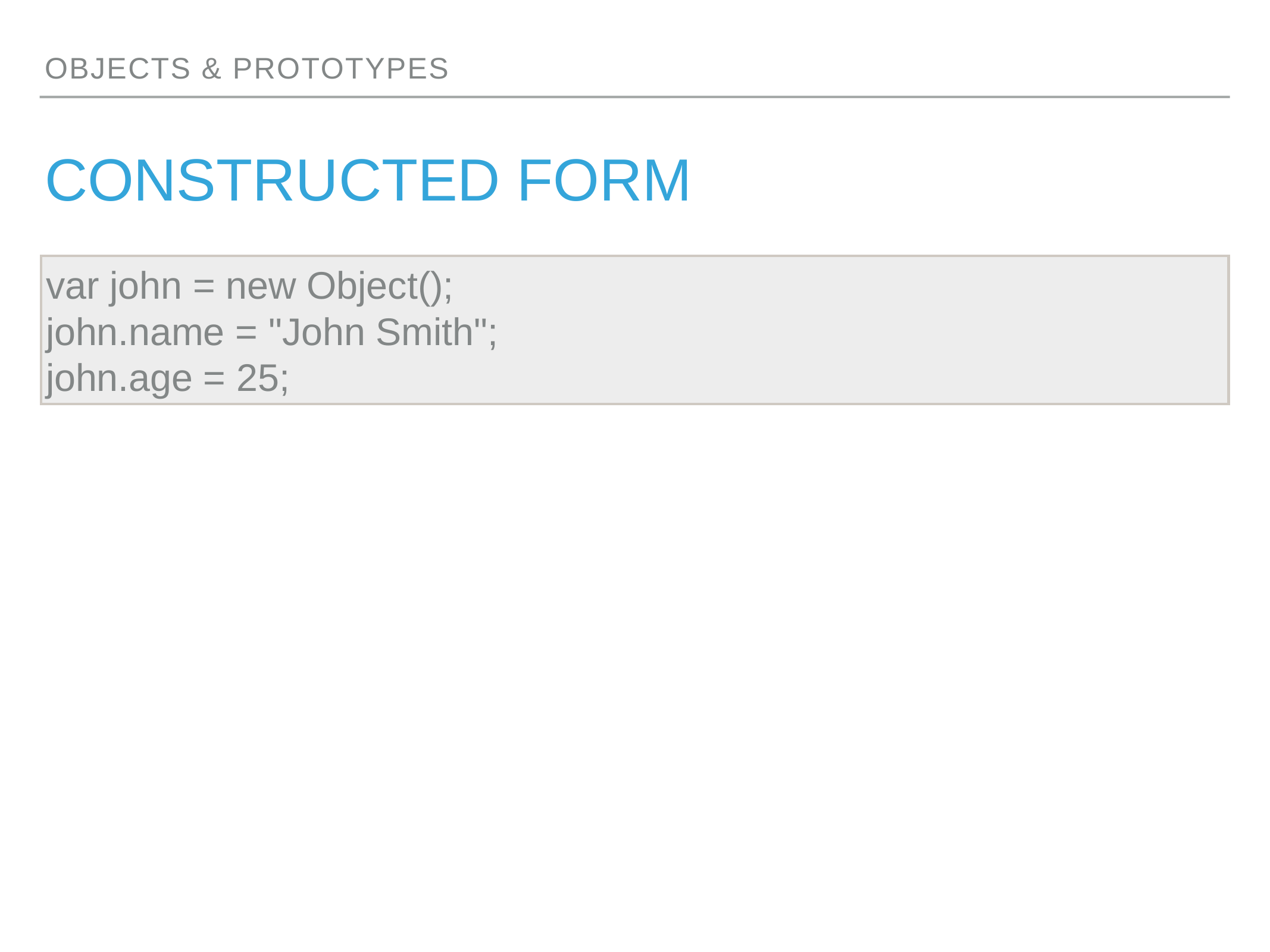

Objects & Prototypes
# constructed form
var john = new Object();
john.name = "John Smith";
john.age = 25;